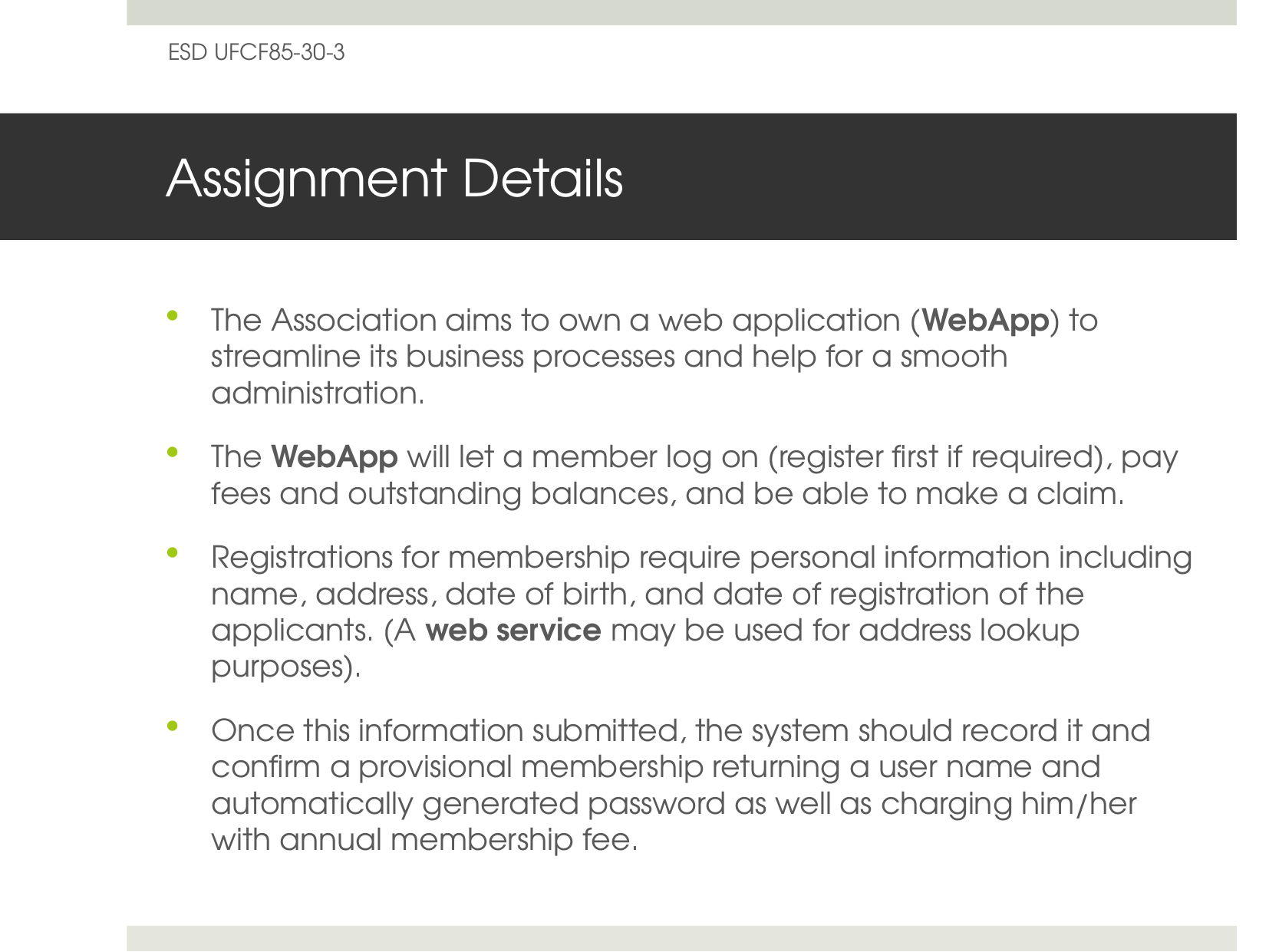

ESD UFCF85-30-3
# Assignment Details
The Association aims to own a web application (WebApp) to streamline its business processes and help for a smooth administration.
The WebApp will let a member log on (register first if required), pay fees and outstanding balances, and be able to make a claim.
Registrations for membership require personal information including name, address, date of birth, and date of registration of the applicants. (A web service may be used for address lookup purposes).
Once this information submitted, the system should record it and confirm a provisional membership returning a user name and automatically generated password as well as charging him/her with annual membership fee.